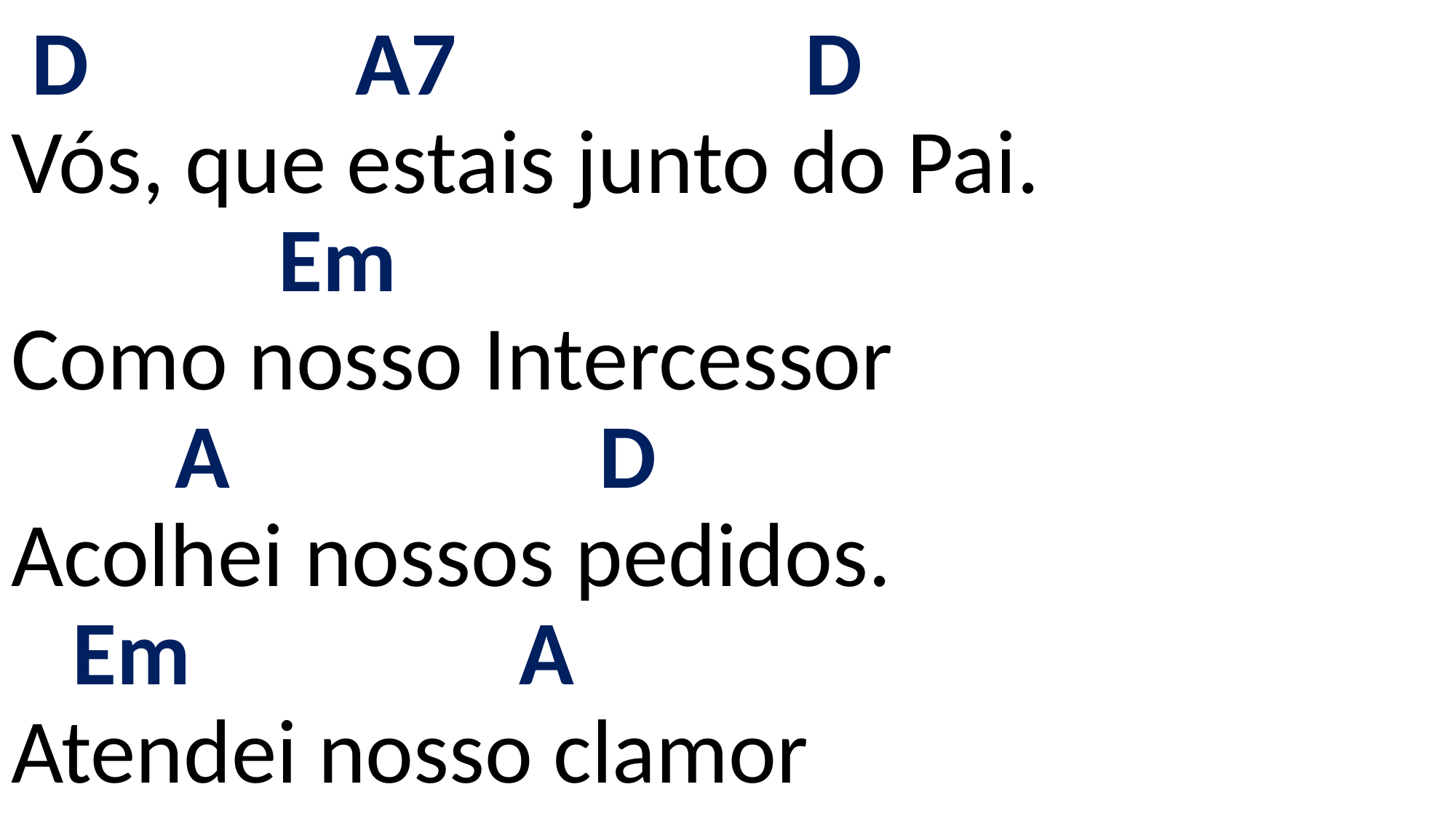

# D             A7                 D Vós, que estais junto do Pai. Em Como nosso Intercessor A                  D Acolhei nossos pedidos. Em                A Atendei nosso clamor